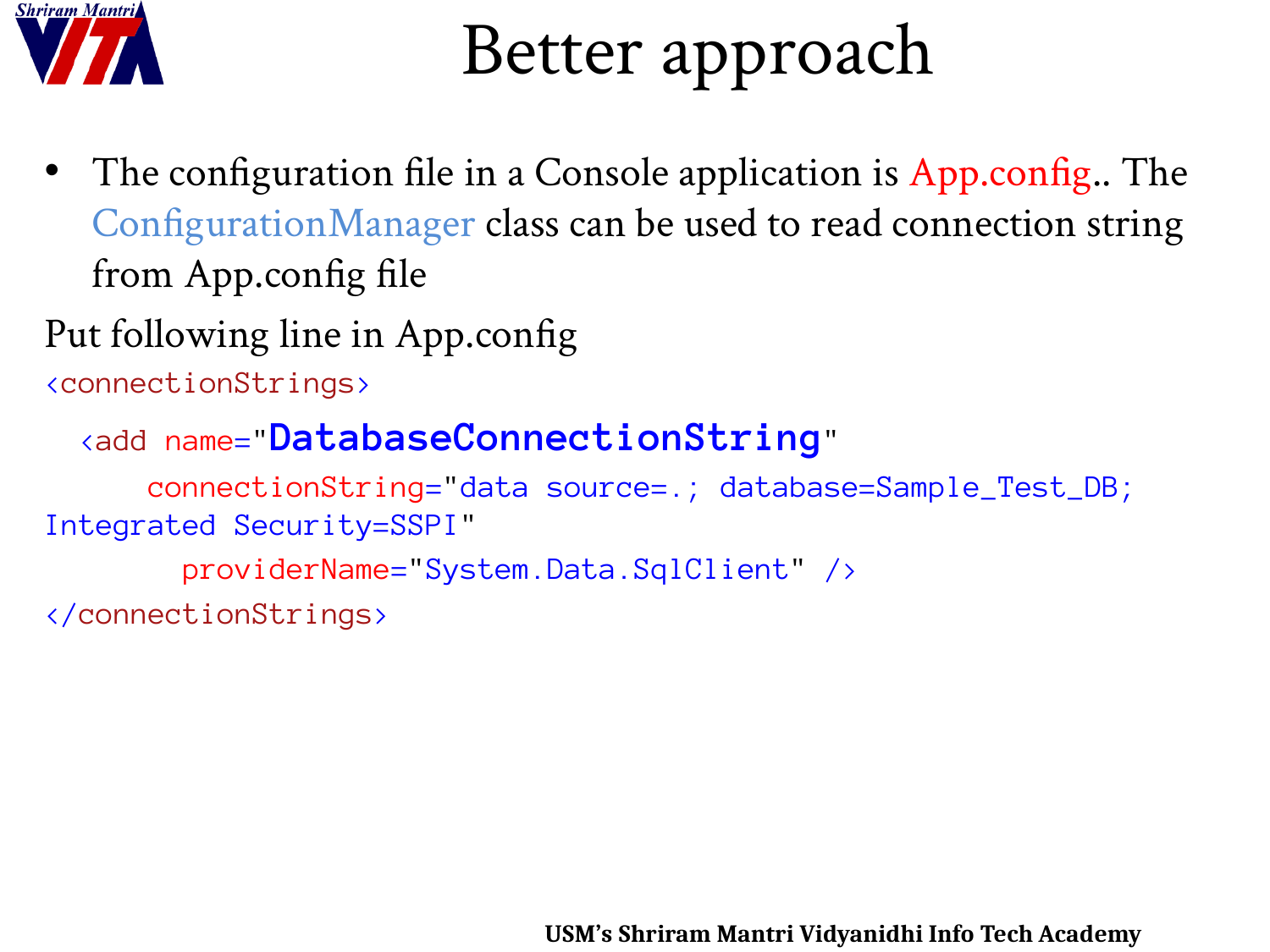

# Better approach
The configuration file in a Console application is App.config.. The ConfigurationManager class can be used to read connection string from App.config file
Put following line in App.config
<connectionStrings>
  <add name="DatabaseConnectionString"
      connectionString="data source=.; database=Sample_Test_DB; Integrated Security=SSPI"
        providerName="System.Data.SqlClient" />
</connectionStrings>